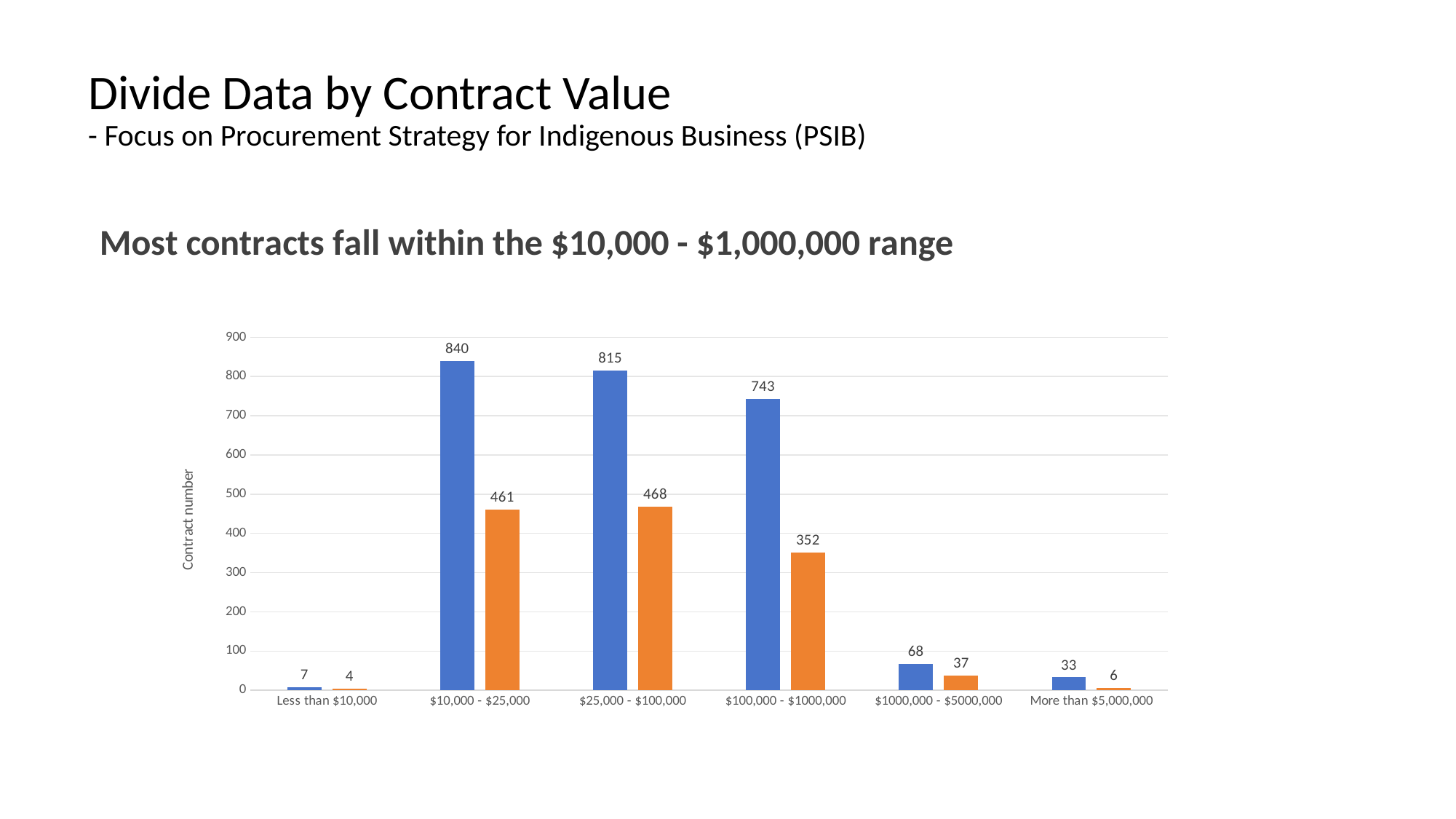

# Divide Data by Contract Value - Focus on Procurement Strategy for Indigenous Business (PSIB)

### Chart: Most contracts fall within the $10,000 - $1,000,000 range

| Category | Non-Indegenous Business | Indegenous Business |
|---|---|---|
| Less than $10,000 | 7.0 | 4.0 |
| $10,000 - $25,000 | 840.0 | 461.0 |
| $25,000 - $100,000 | 815.0 | 468.0 |
| $100,000 - $1000,000 | 743.0 | 352.0 |
| $1000,000 - $5000,000 | 68.0 | 37.0 |
| More than $5,000,000 | 33.0 | 6.0 |